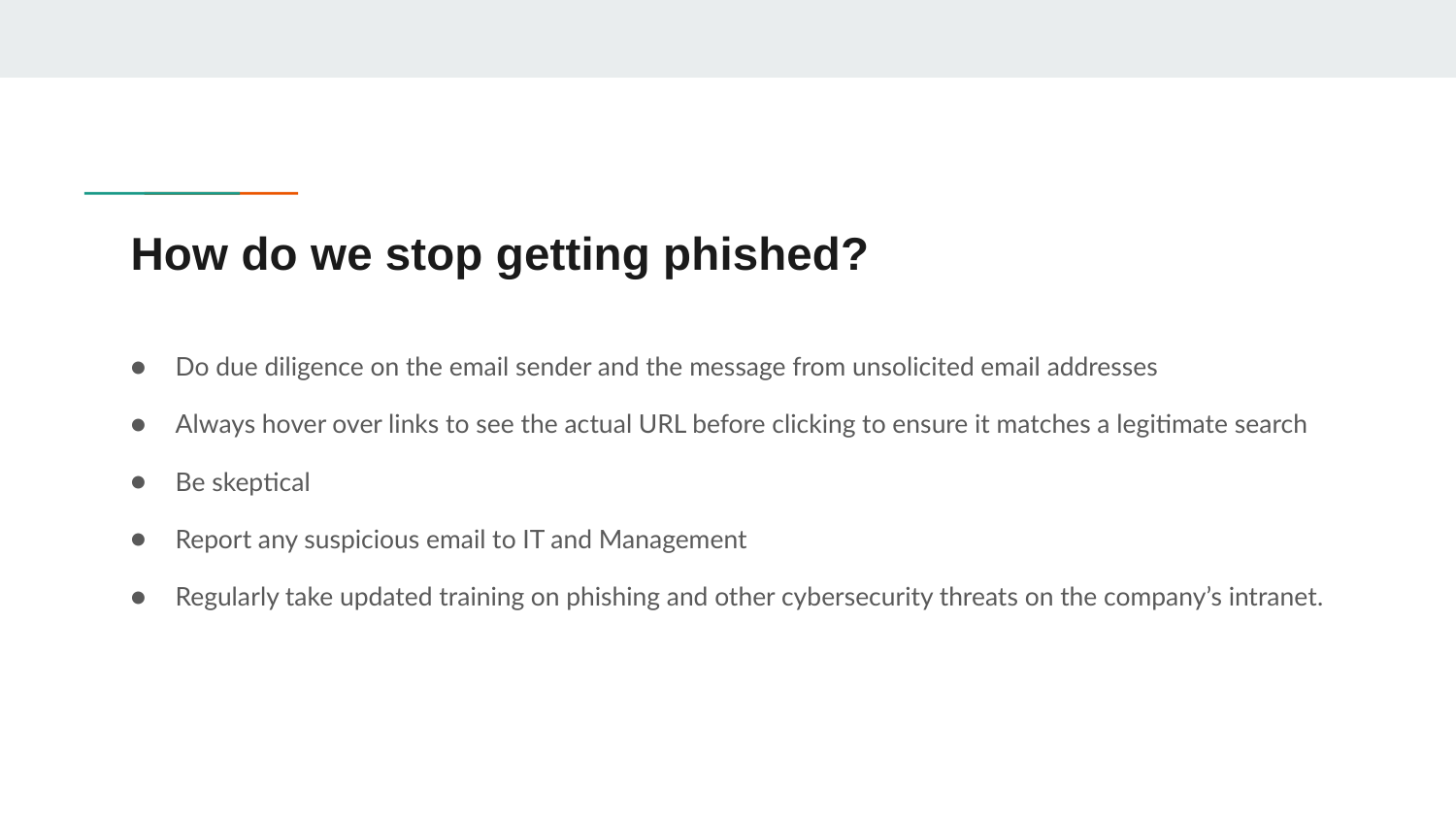

# How do we stop getting phished?
Do due diligence on the email sender and the message from unsolicited email addresses
Always hover over links to see the actual URL before clicking to ensure it matches a legitimate search
Be skeptical
Report any suspicious email to IT and Management
Regularly take updated training on phishing and other cybersecurity threats on the company’s intranet.